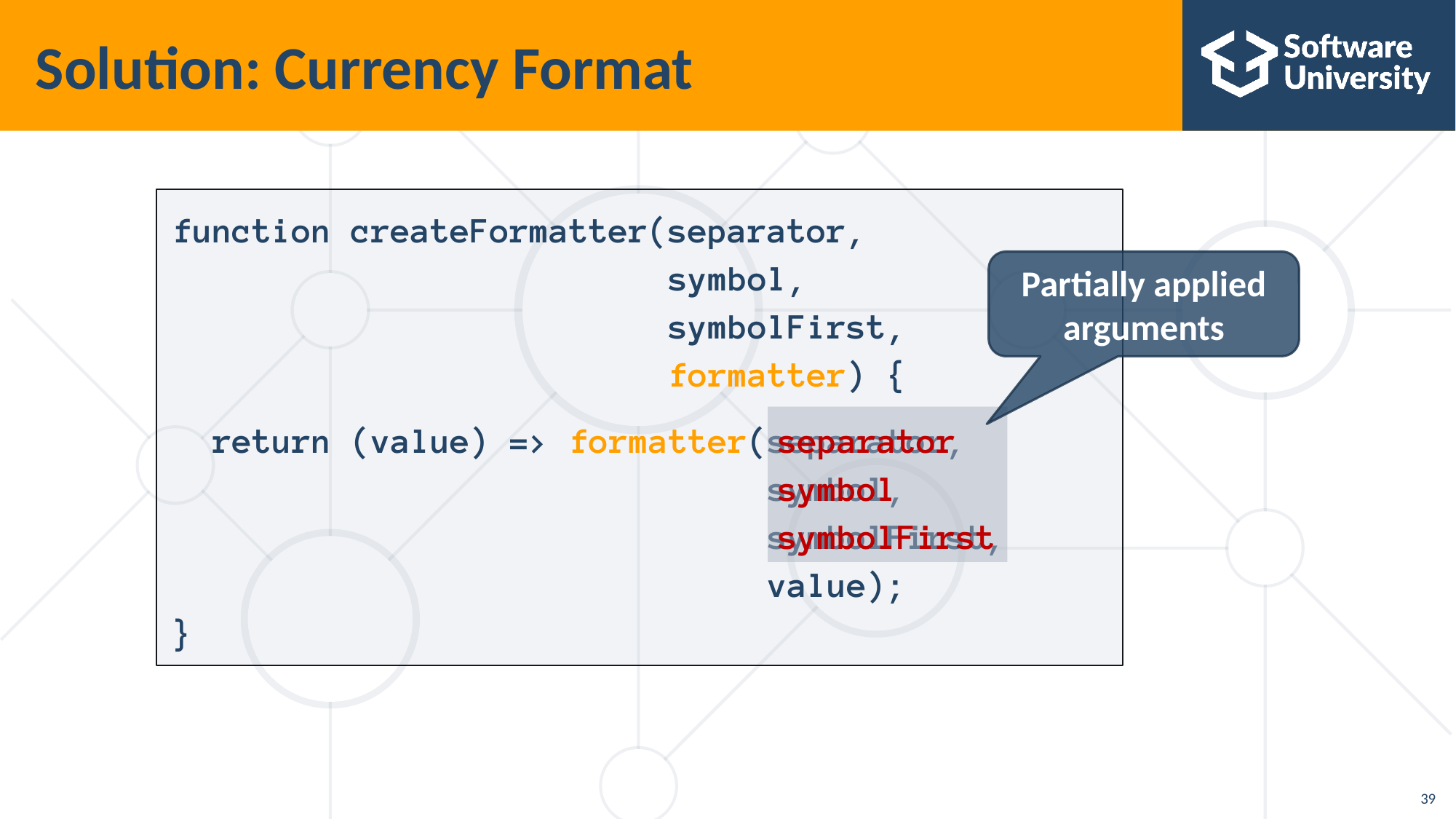

# Solution: Currency Format
function createFormatter(separator,
                         symbol,
                         symbolFirst,
                         formatter) {
  return (value) => formatter(separator,
                              symbol,
                              symbolFirst,
                              value);
}
Partially applied arguments
separator
symbol
symbolFirst
39